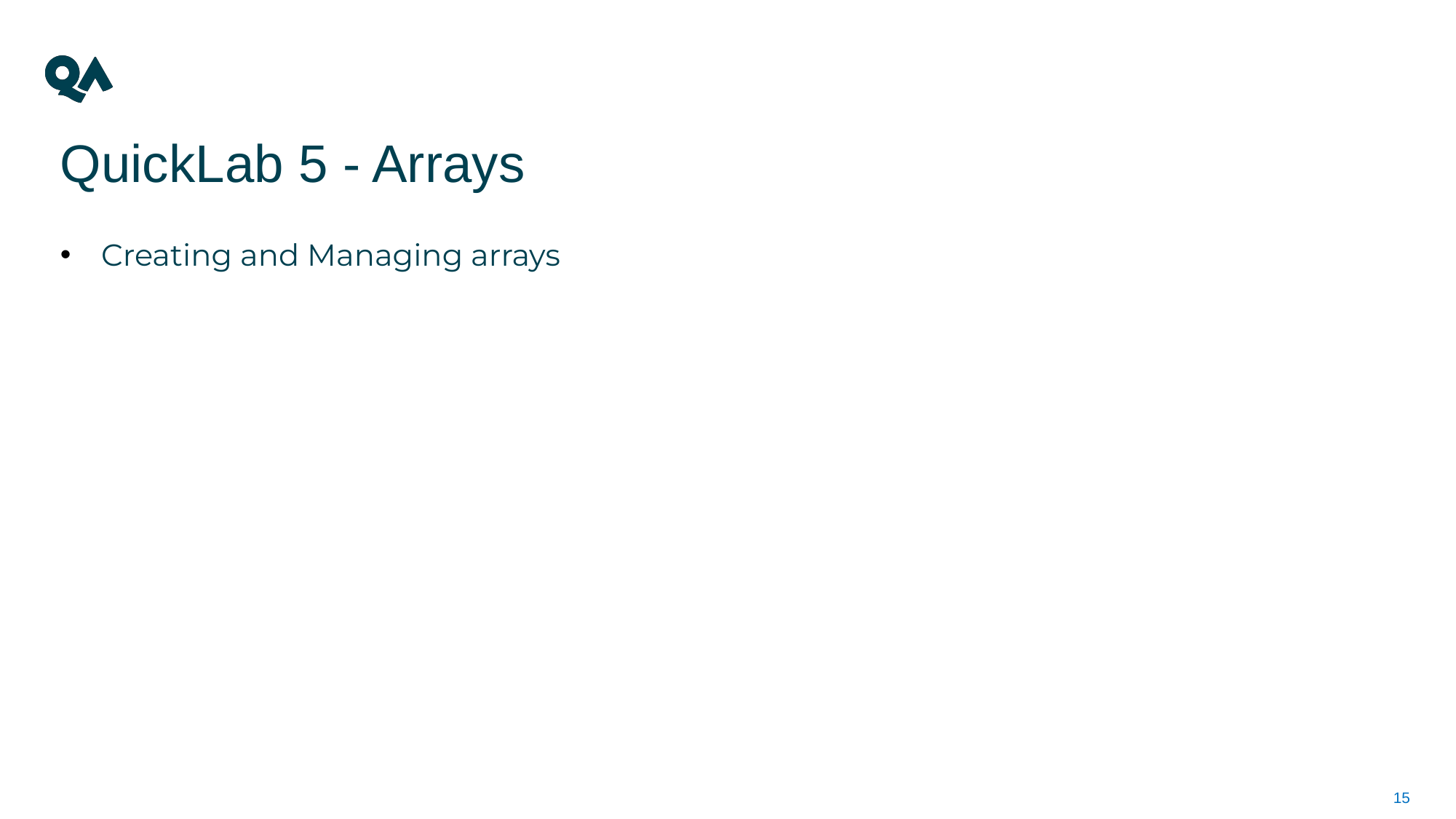

# QuickLab 5 - Arrays
Creating and Managing arrays